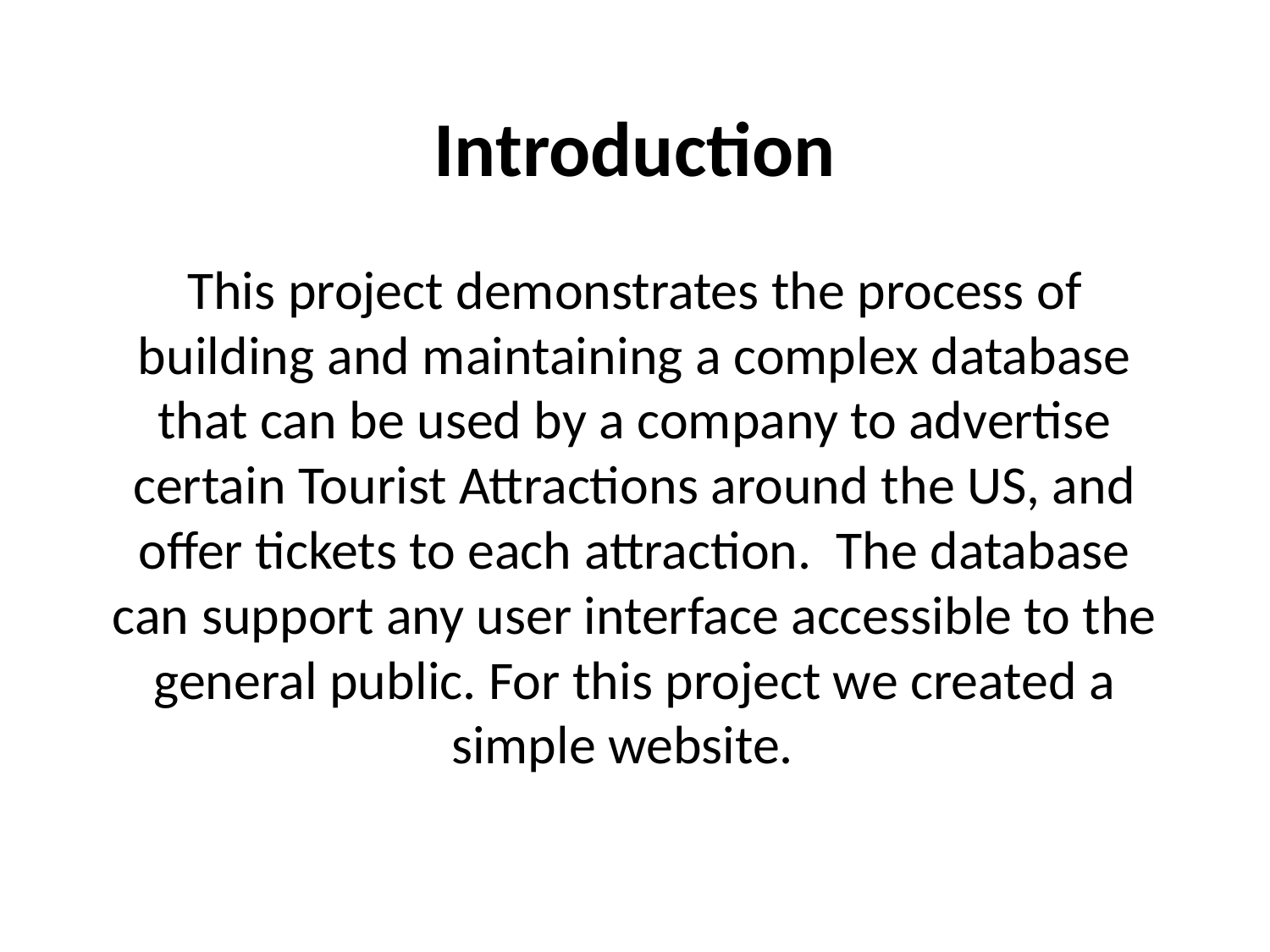

# Introduction
This project demonstrates the process of building and maintaining a complex database that can be used by a company to advertise certain Tourist Attractions around the US, and offer tickets to each attraction.  The database can support any user interface accessible to the general public. For this project we created a simple website.